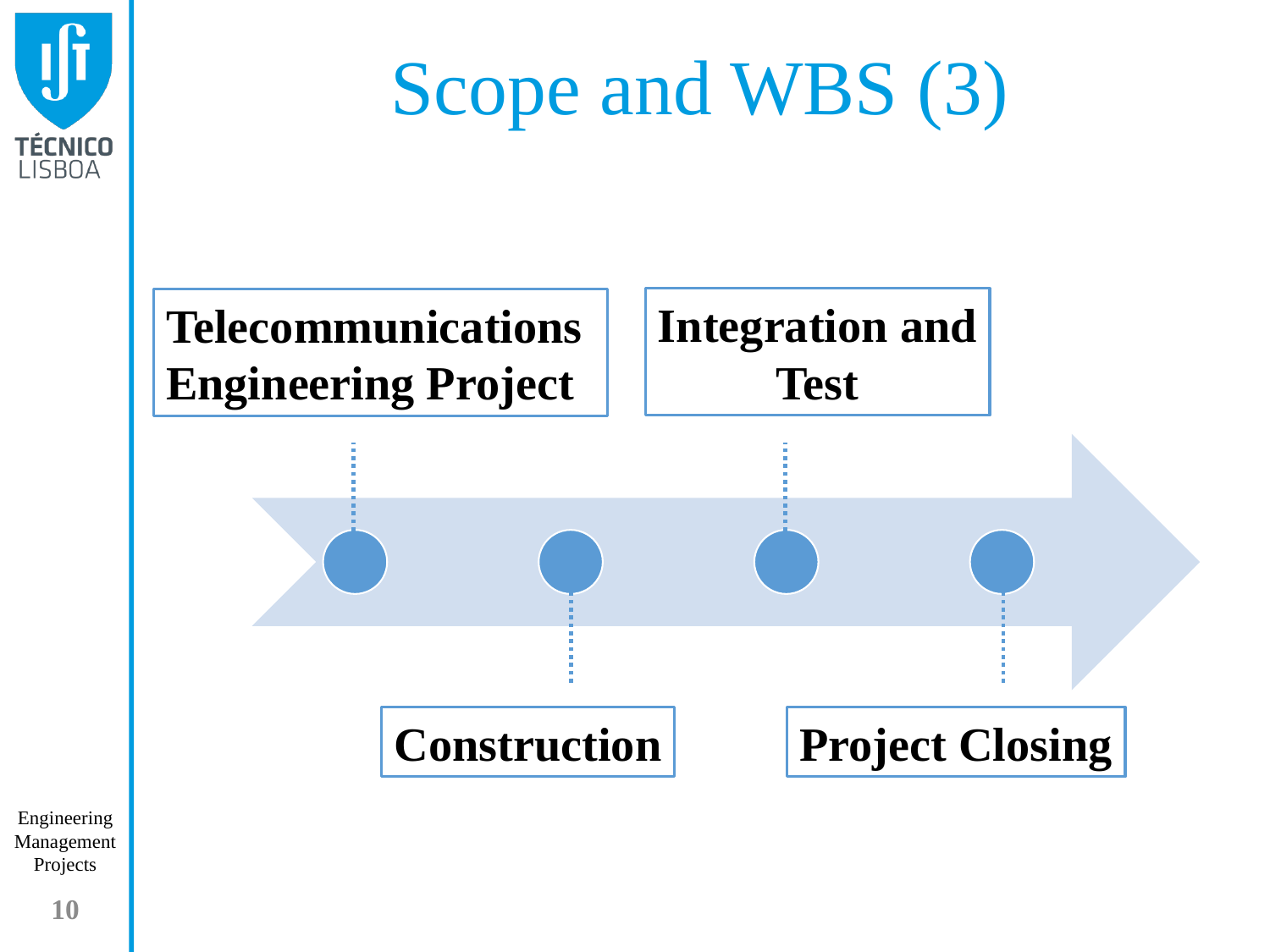

Scope and WBS (3)

Integration and
Test
Telecommunications
Engineering Project
Project Closing
Construction
10